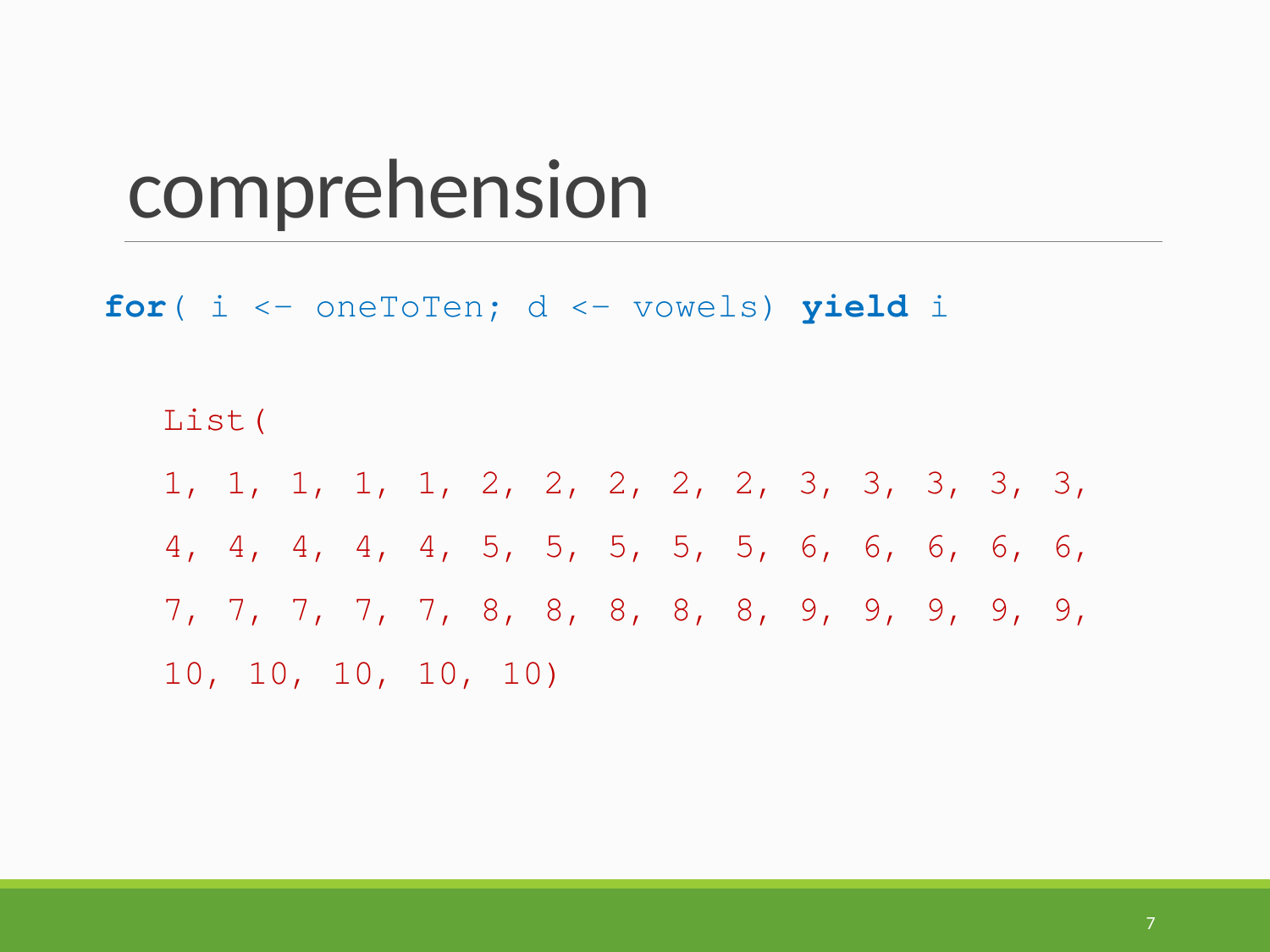

# comprehension
for( i <- oneToTen; d <- vowels) yield i
List(
1, 1, 1, 1, 1, 2, 2, 2, 2, 2, 3, 3, 3, 3, 3, 4, 4, 4, 4, 4, 5, 5, 5, 5, 5, 6, 6, 6, 6, 6, 7, 7, 7, 7, 7, 8, 8, 8, 8, 8, 9, 9, 9, 9, 9, 10, 10, 10, 10, 10)
7